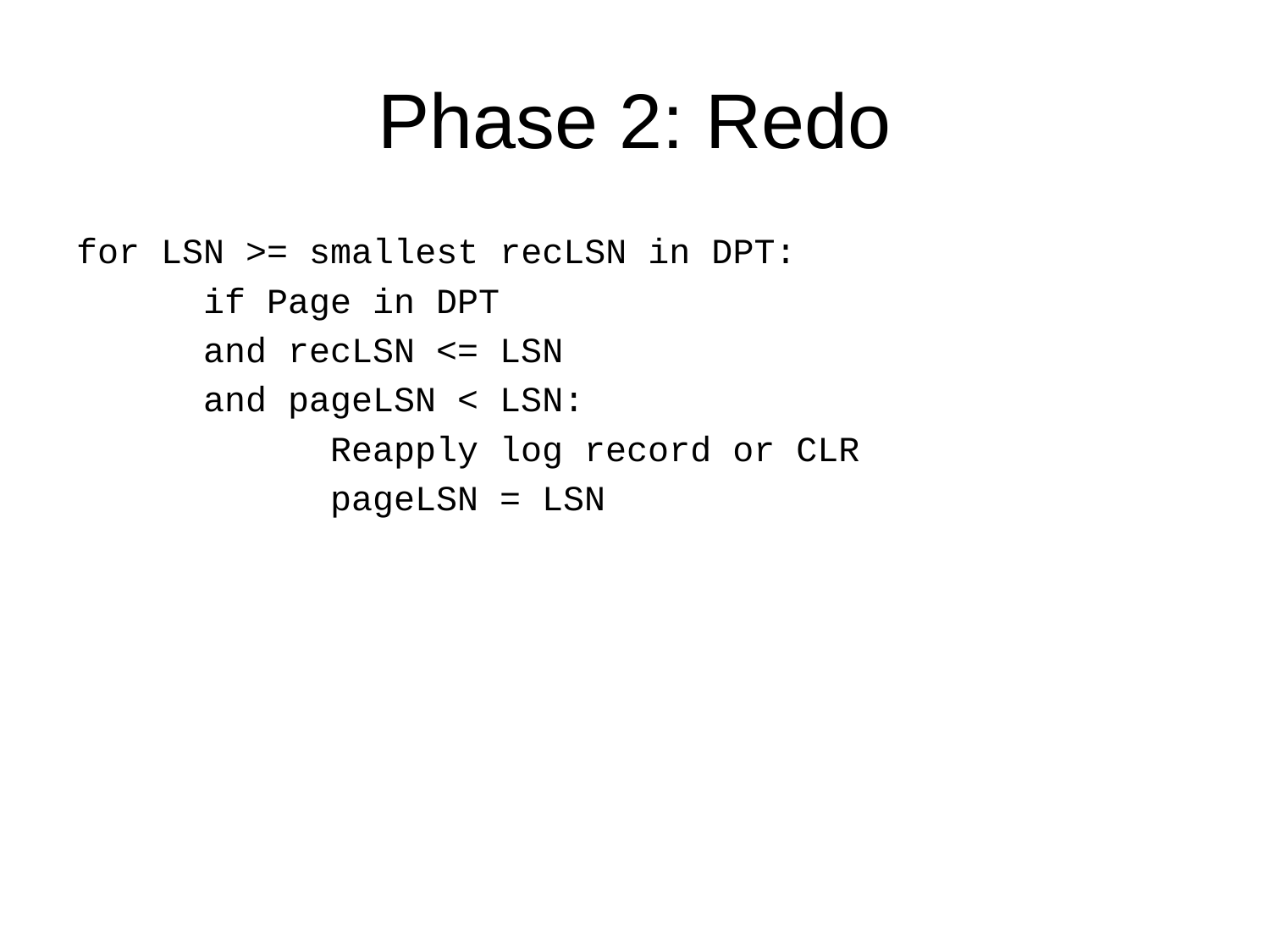

# Phase 2: Redo
for LSN >= smallest recLSN in DPT:
	if Page in DPT
	and recLSN <= LSN
	and pageLSN < LSN:
		Reapply log record or CLR
		pageLSN = LSN